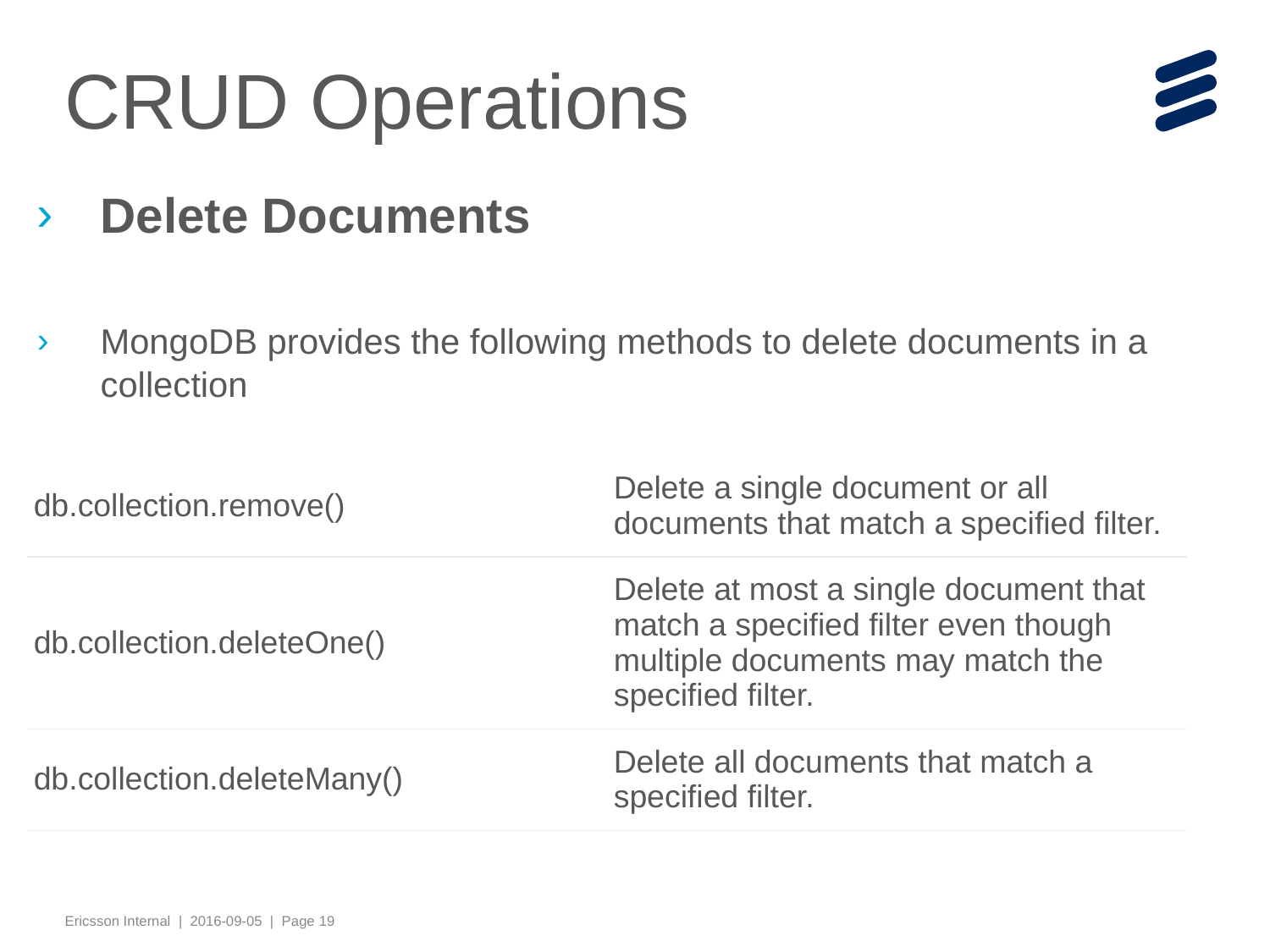

# CRUD Operations
Delete Documents

MongoDB provides the following methods to delete documents in a collection

| db.collection.remove() | Delete a single document or all documents that match a specified filter. |
| --- | --- |
| db.collection.deleteOne() | Delete at most a single document that match a specified filter even though multiple documents may match the specified filter. |
| db.collection.deleteMany() | Delete all documents that match a specified filter. |